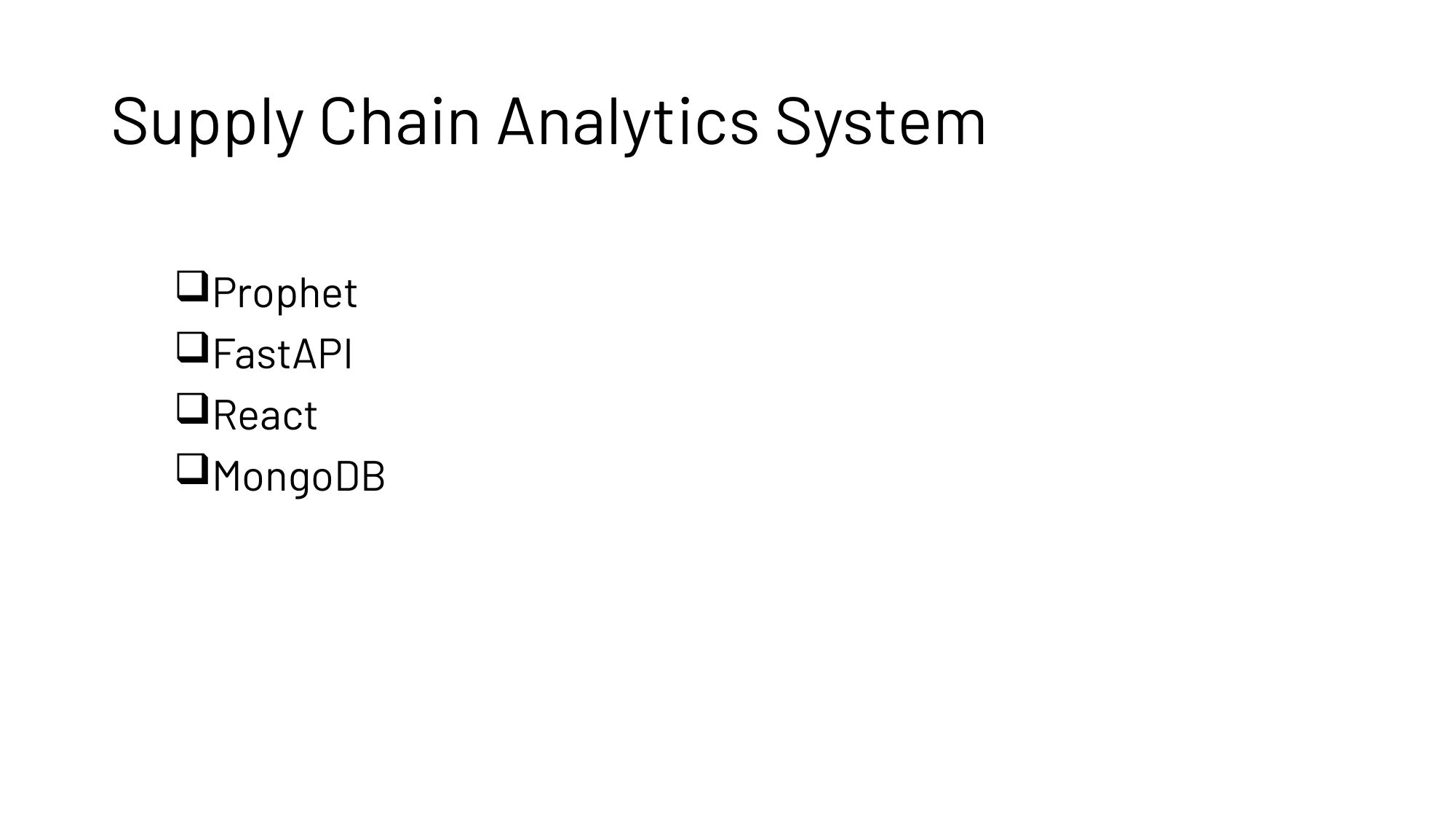

# Supply Chain Analytics System
Prophet
FastAPI
React
MongoDB